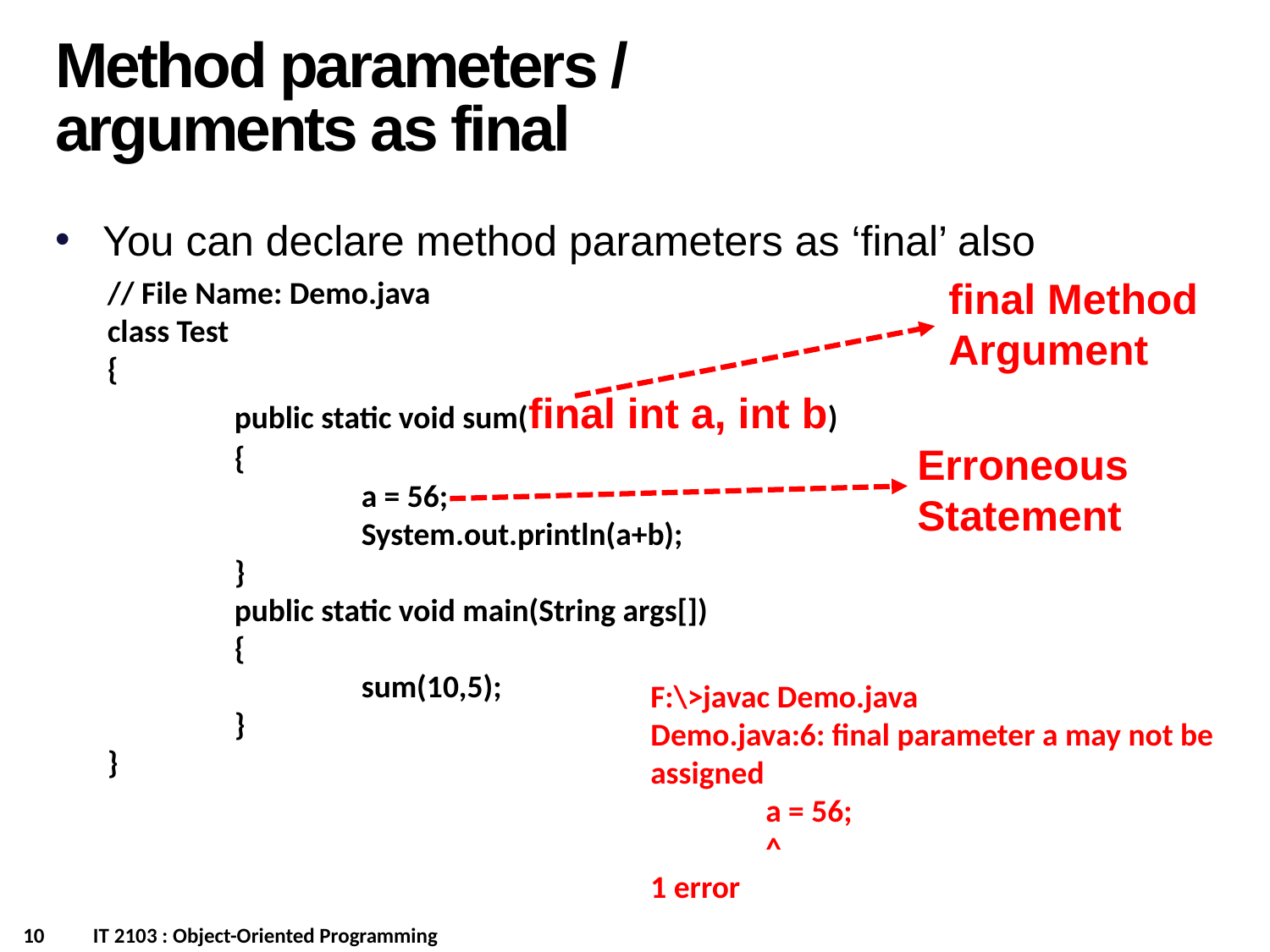

Method parameters / arguments as final
You can declare method parameters as ‘final’ also
// File Name: Demo.java
class Test
{
	public static void sum(final int a, int b)
	{
		a = 56;
		System.out.println(a+b);
	}
	public static void main(String args[])
	{
		sum(10,5);
	}
}
final Method
Argument
Erroneous
Statement
F:\>javac Demo.java
Demo.java:6: final parameter a may not be assigned
                a = 56;
                ^
1 error